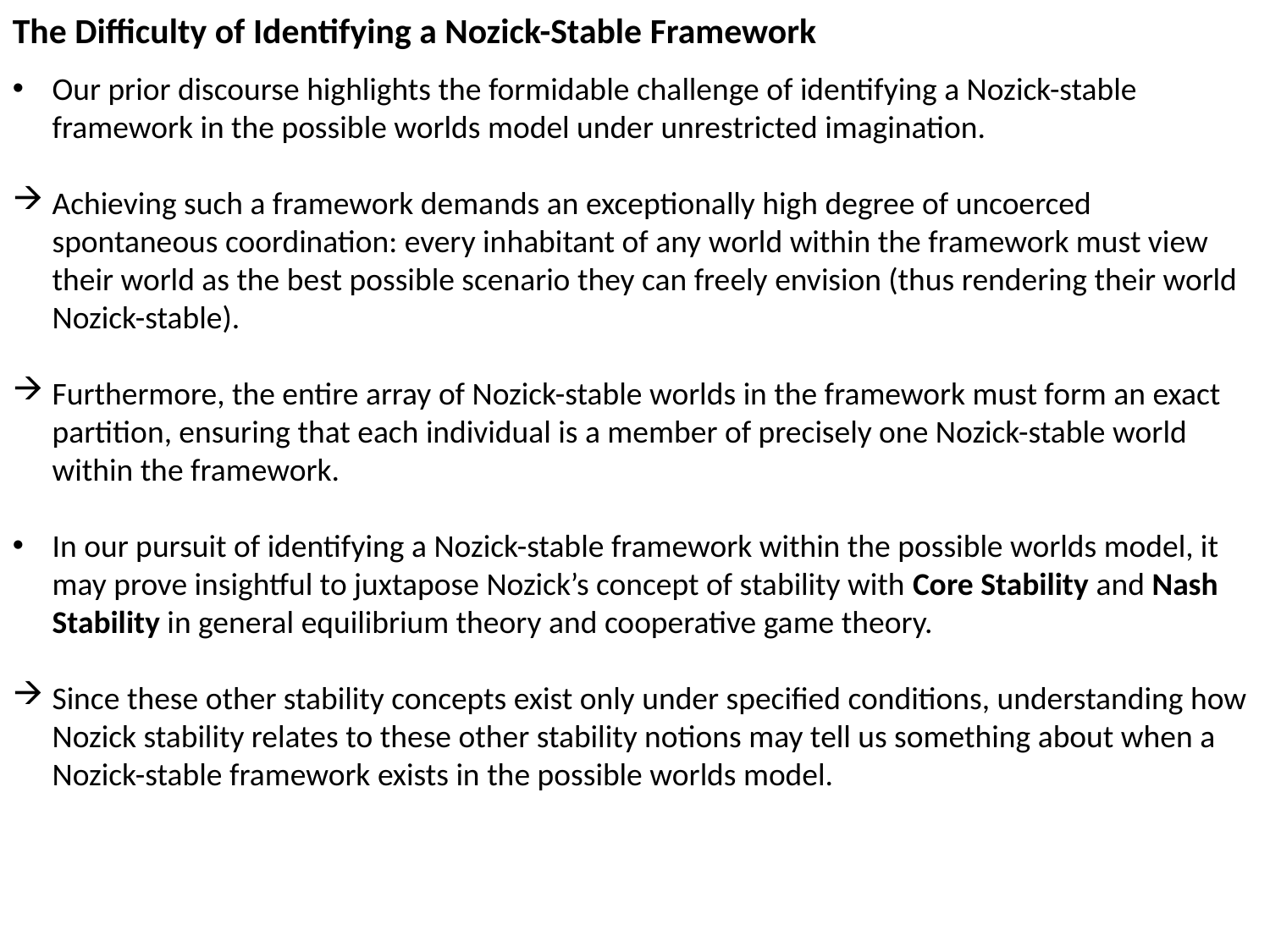

The Difficulty of Identifying a Nozick-Stable Framework
Our prior discourse highlights the formidable challenge of identifying a Nozick-stable framework in the possible worlds model under unrestricted imagination.

Achieving such a framework demands an exceptionally high degree of uncoerced spontaneous coordination: every inhabitant of any world within the framework must view their world as the best possible scenario they can freely envision (thus rendering their world Nozick-stable).

Furthermore, the entire array of Nozick-stable worlds in the framework must form an exact partition, ensuring that each individual is a member of precisely one Nozick-stable world within the framework.

In our pursuit of identifying a Nozick-stable framework within the possible worlds model, it may prove insightful to juxtapose Nozick’s concept of stability with Core Stability and Nash Stability in general equilibrium theory and cooperative game theory.

Since these other stability concepts exist only under specified conditions, understanding how Nozick stability relates to these other stability notions may tell us something about when a Nozick-stable framework exists in the possible worlds model.